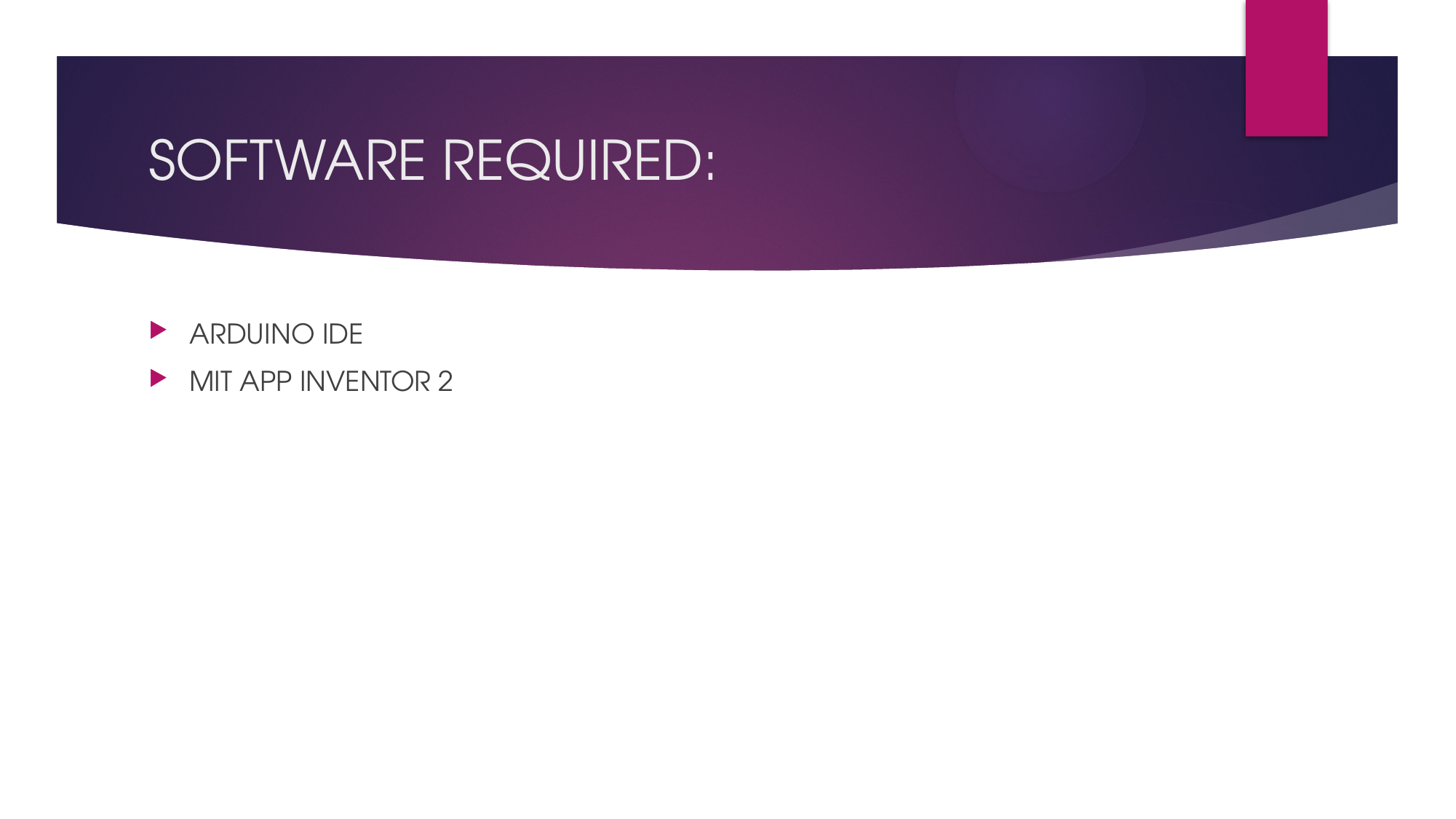

# SOFTWARE REQUIRED:
ARDUINO IDE
MIT APP INVENTOR 2